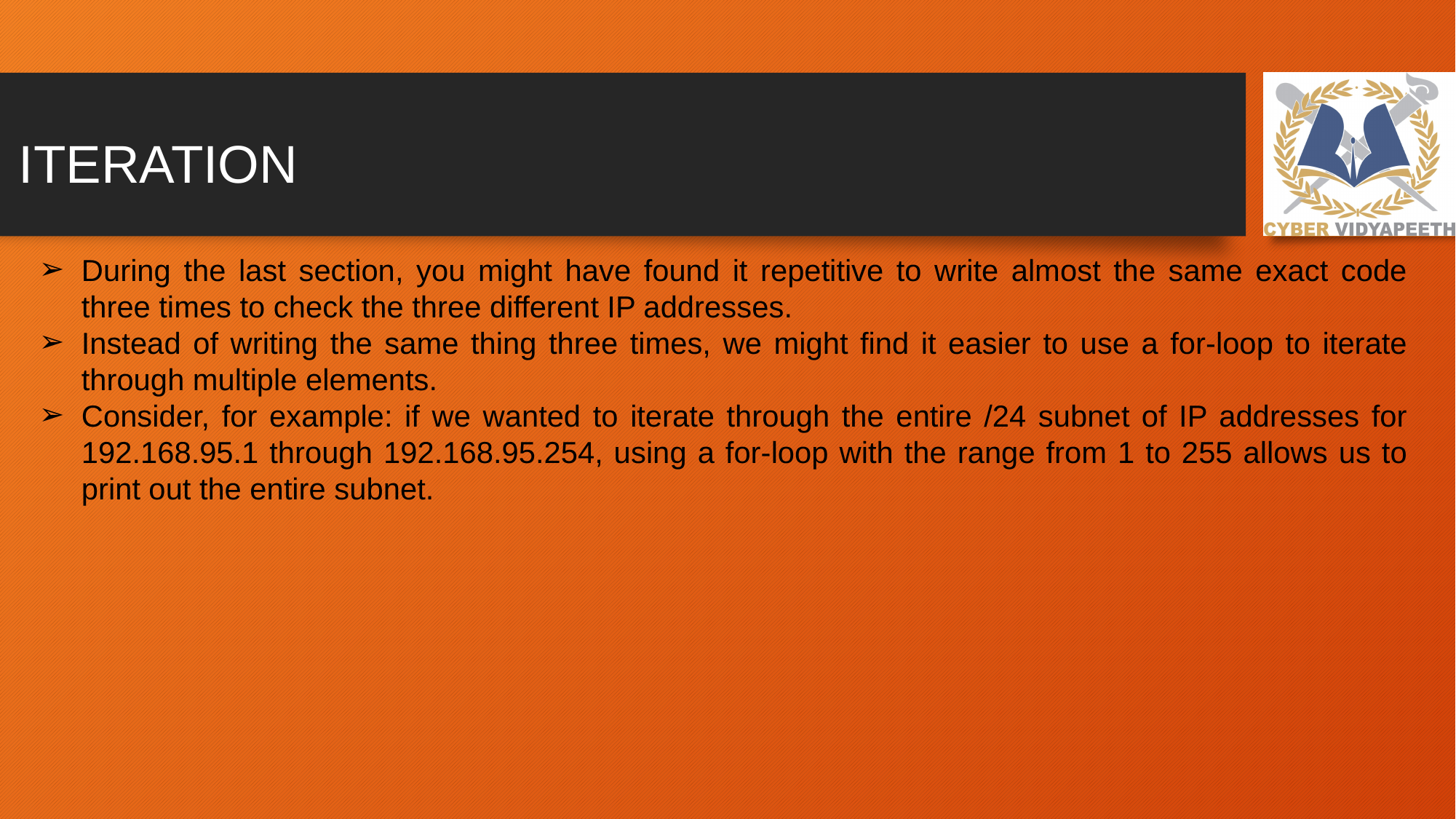

# ITERATION
During the last section, you might have found it repetitive to write almost the same exact code three times to check the three different IP addresses.
Instead of writing the same thing three times, we might find it easier to use a for-loop to iterate through multiple elements.
Consider, for example: if we wanted to iterate through the entire /24 subnet of IP addresses for 192.168.95.1 through 192.168.95.254, using a for-loop with the range from 1 to 255 allows us to print out the entire subnet.